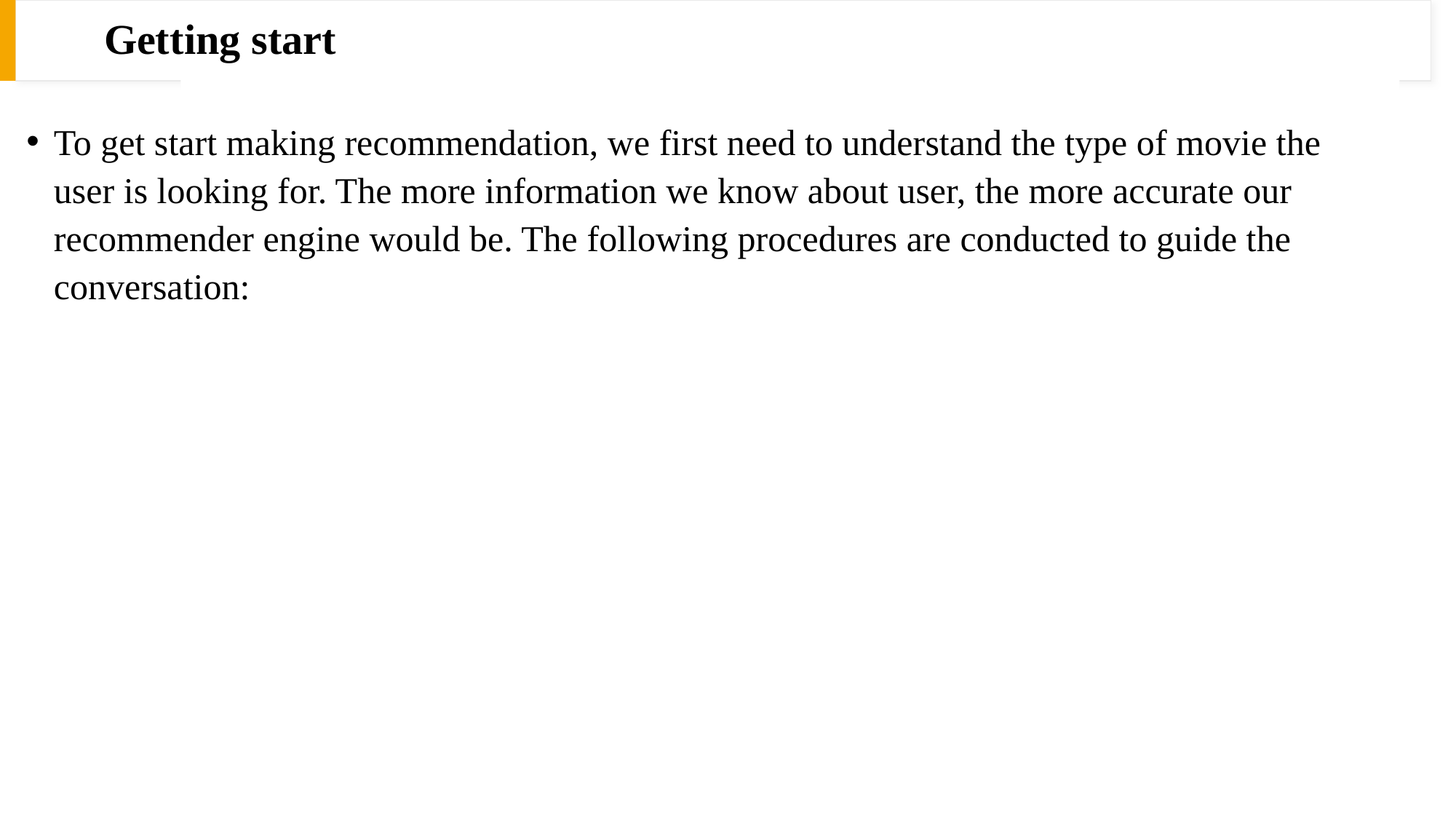

# Getting start
To get start making recommendation, we first need to understand the type of movie the user is looking for. The more information we know about user, the more accurate our recommender engine would be. The following procedures are conducted to guide the conversation: